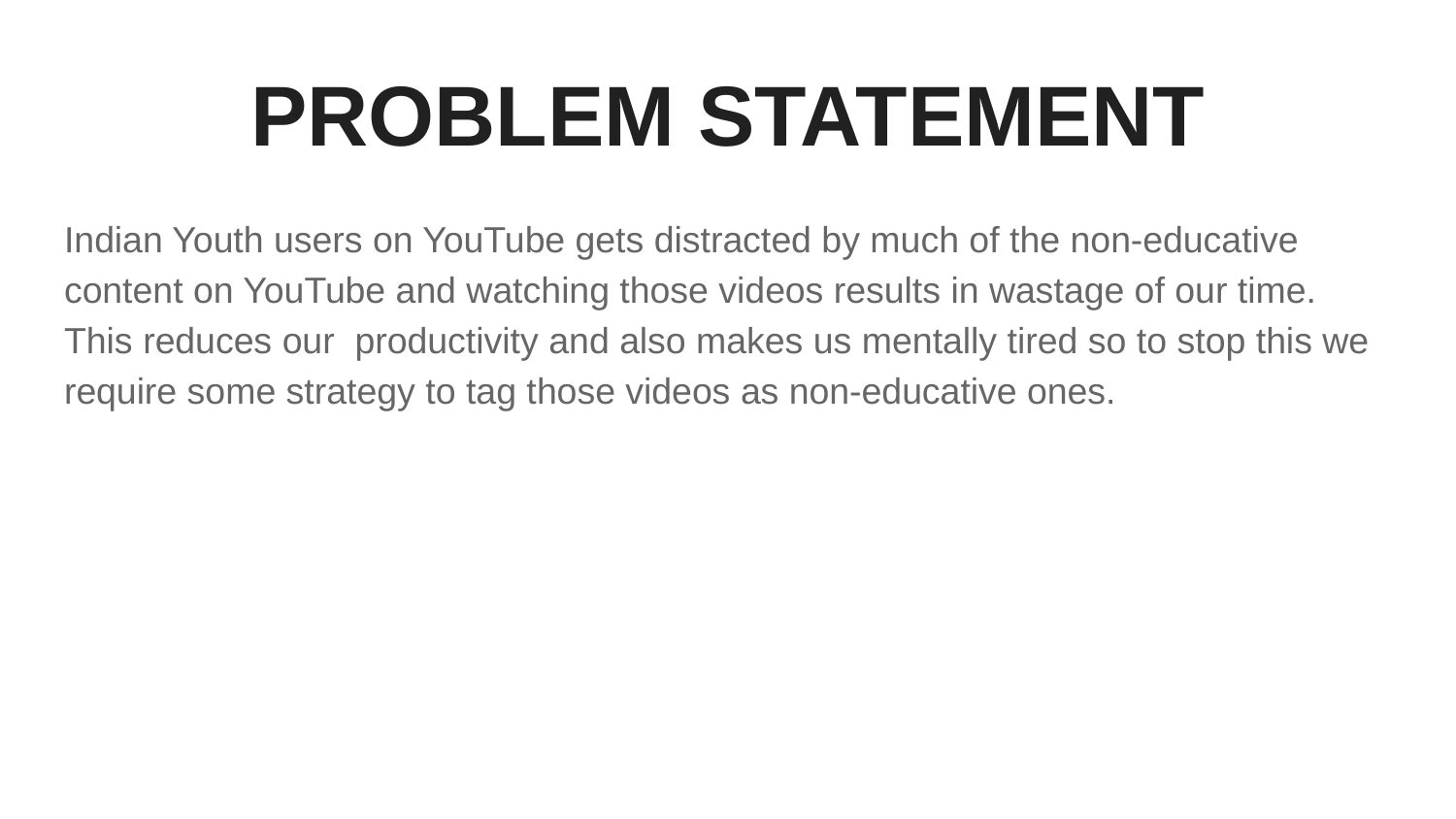

# PROBLEM STATEMENT
Indian Youth users on YouTube gets distracted by much of the non-educative content on YouTube and watching those videos results in wastage of our time. This ​reduces​​ our  productivity​​ and also makes us ​mentally tired​​ so to stop this we require some strategy to tag those videos as non-educative ones.